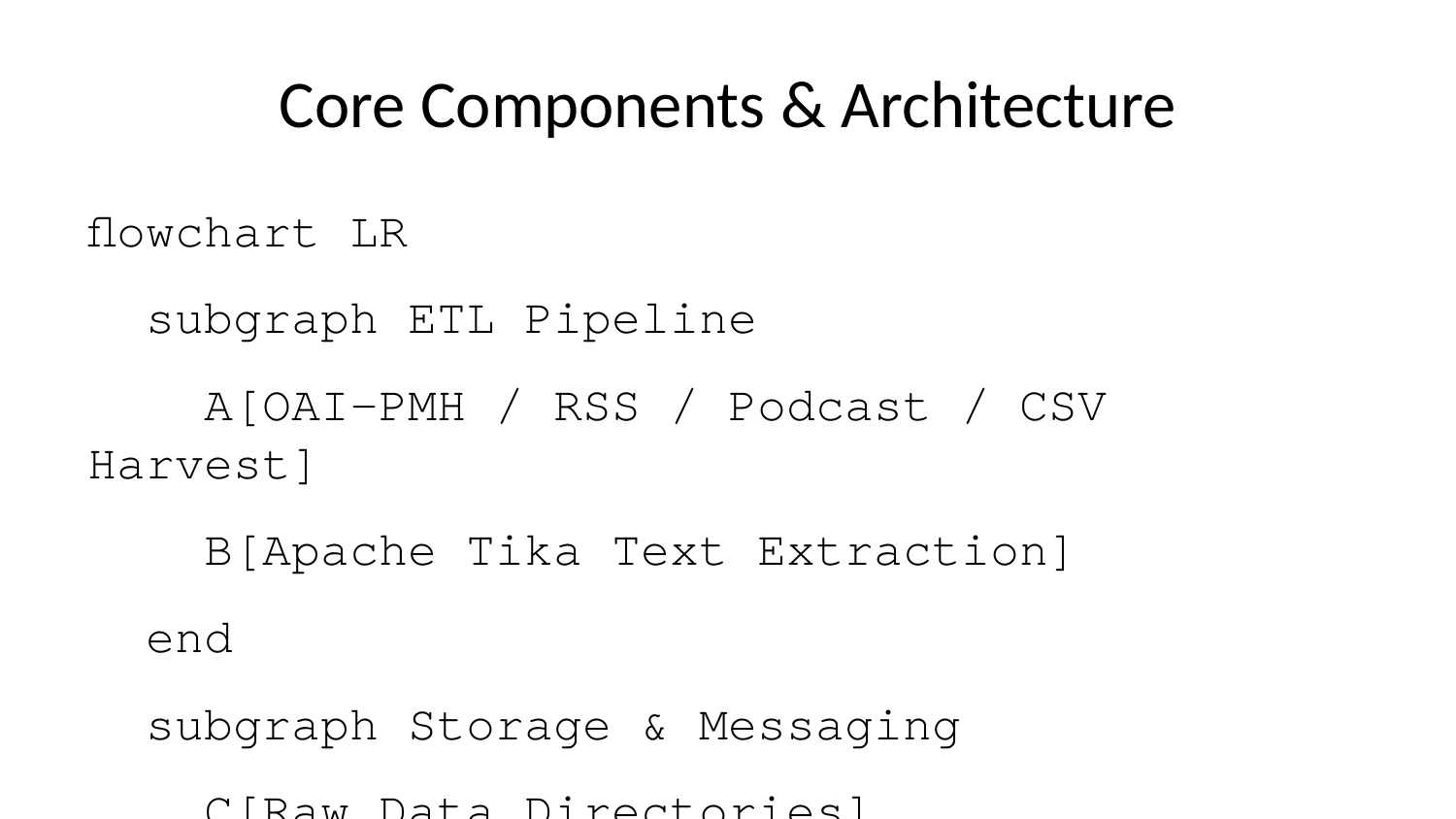

# Core Components & Architecture
flowchart LR
  subgraph ETL Pipeline
    A[OAI‑PMH / RSS / Podcast / CSV Harvest]
    B[Apache Tika Text Extraction]
  end
  subgraph Storage & Messaging
    C[Raw Data Directories]
    D[RabbitMQ]
  end
  subgraph Backend/API
    E[FastAPI Service]
    F[(PostgreSQL Database)]
  end
  subgraph Search Index
    G[(Solr + kNN Vector Search)]
  end
  subgraph Frontend
    H[Next.js Static Site]
  end
  A --> B --> C --> D --> E --> F
  E --> G
  H -->|API calls| E